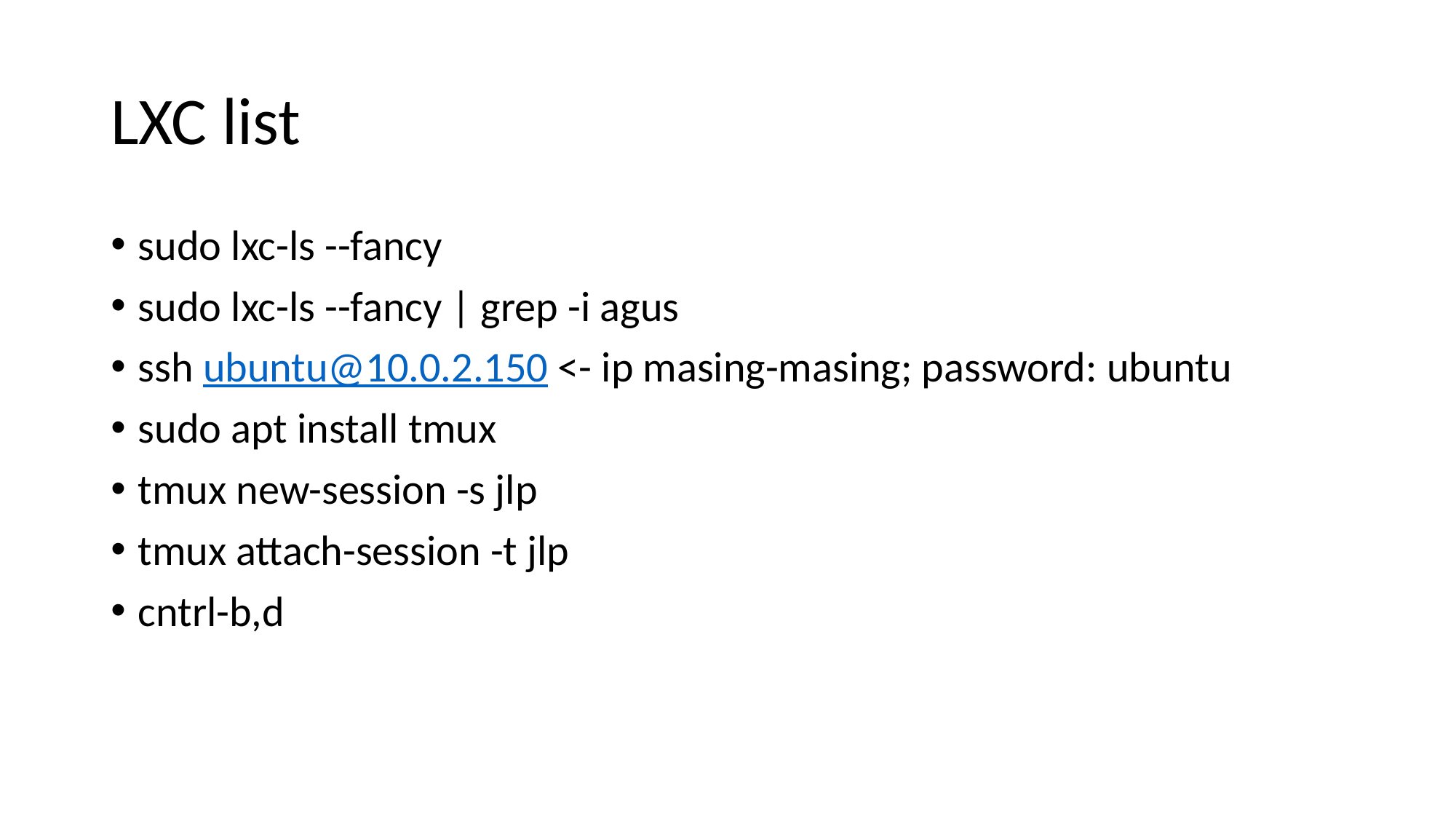

# LXC list
sudo lxc-ls --fancy
sudo lxc-ls --fancy | grep -i agus
ssh ubuntu@10.0.2.150 <- ip masing-masing; password: ubuntu
sudo apt install tmux
tmux new-session -s jlp
tmux attach-session -t jlp
cntrl-b,d